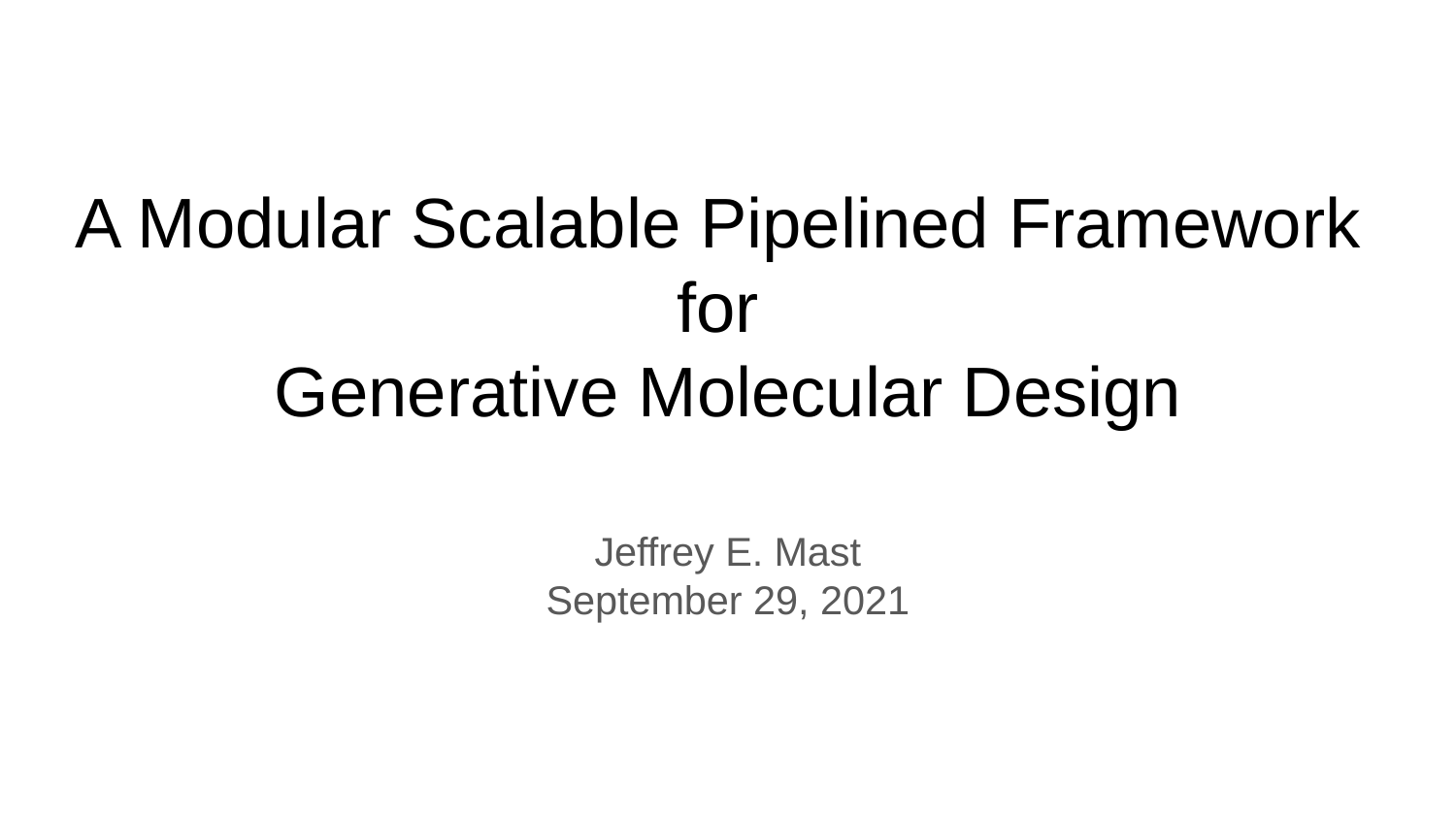

# A Modular Scalable Pipelined Framework
for
Generative Molecular Design
Jeffrey E. Mast
September 29, 2021